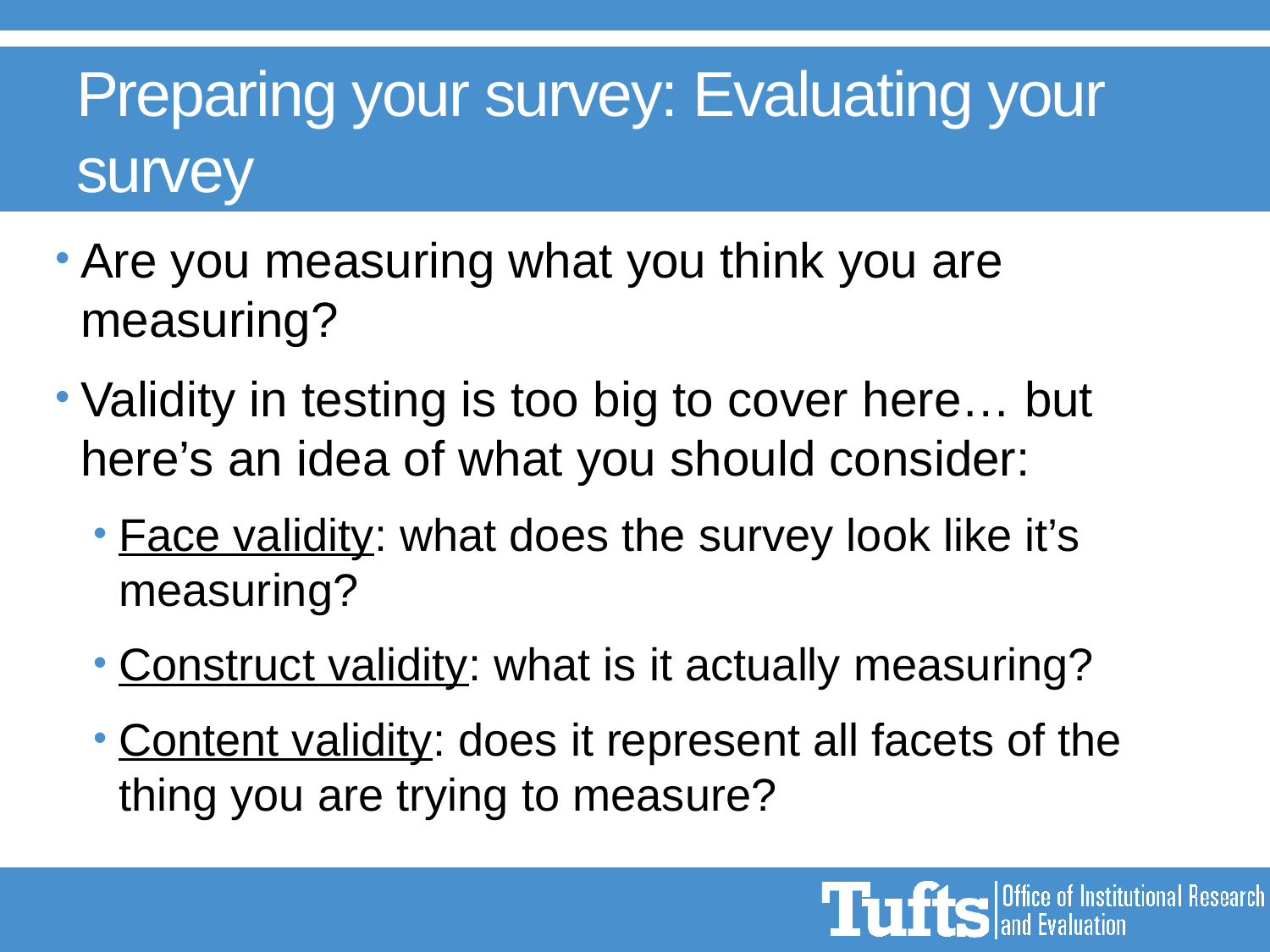

# Preparing your survey: Evaluating your survey
Are you measuring what you think you are measuring?
Validity in testing is too big to cover here… but here’s an idea of what you should consider:
Face validity: what does the survey look like it’s measuring?
Construct validity: what is it actually measuring?
Content validity: does it represent all facets of the thing you are trying to measure?